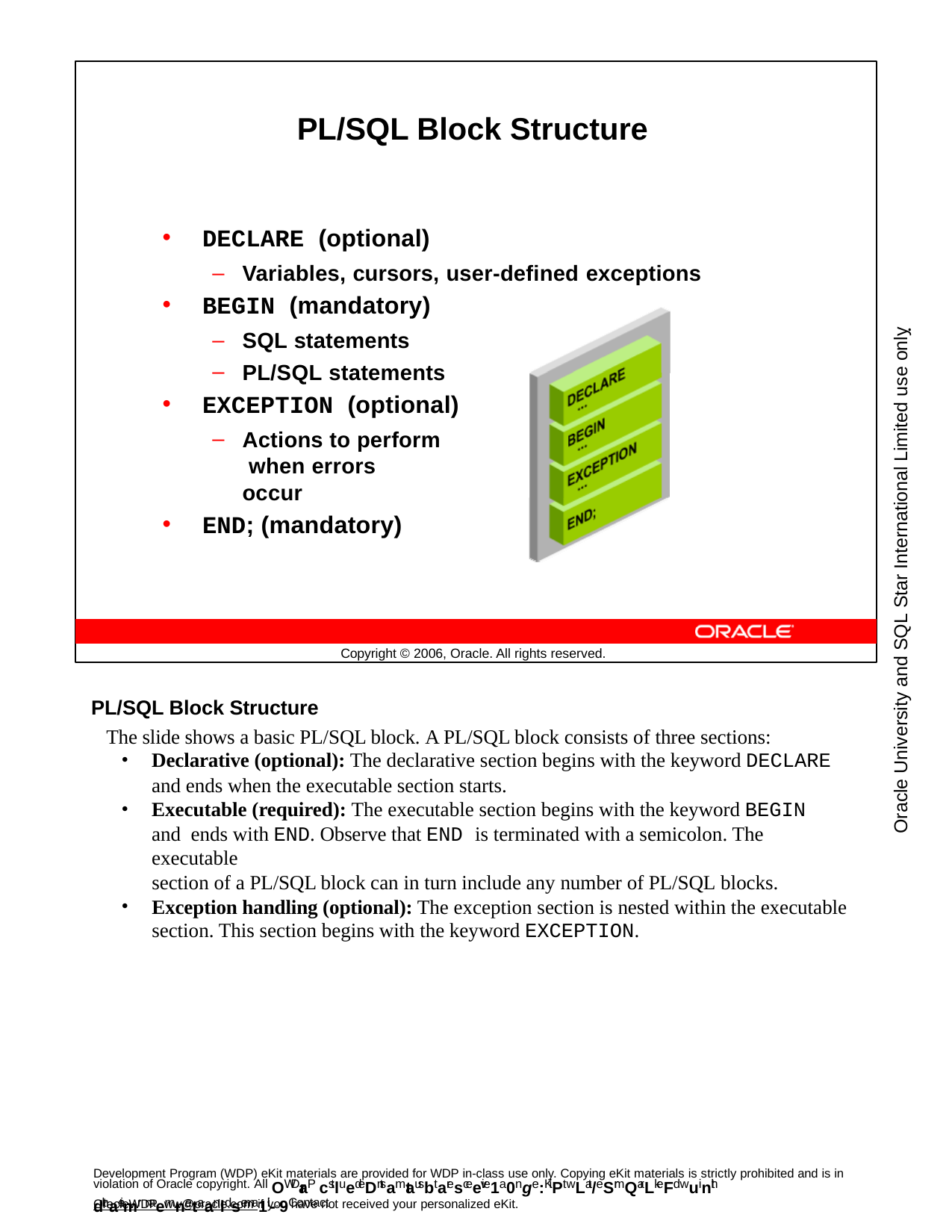

PL/SQL Block Structure

DECLARE (optional)
Variables, cursors, user-defined exceptions
BEGIN (mandatory)
SQL statements
PL/SQL statements
EXCEPTION (optional)
Actions to perform  when errors occur
END; (mandatory)

Oracle University and SQL Star International Limited use onlyฺ
Copyright © 2006, Oracle. All rights reserved.
PL/SQL Block Structure
The slide shows a basic PL/SQL block. A PL/SQL block consists of three sections:
Declarative (optional): The declarative section begins with the keyword DECLARE
and ends when the executable section starts.
Executable (required): The executable section begins with the keyword BEGIN and  ends with END. Observe that END is terminated with a semicolon. The executable
section of a PL/SQL block can in turn include any number of PL/SQL blocks.
Exception handling (optional): The exception section is nested within the executable  section. This section begins with the keyword EXCEPTION.
Development Program (WDP) eKit materials are provided for WDP in-class use only. Copying eKit materials is strictly prohibited and is in
violation of Oracle copyright. All OWDraP cstluedeDntsamtausbt aresceeive1a0nge:KiPt wLat/eSrmQarLkeFd wuinth dthaeimr naemnetaanldsema1il-. 9Contact
OracleWDP_ww@oracle.com if you have not received your personalized eKit.